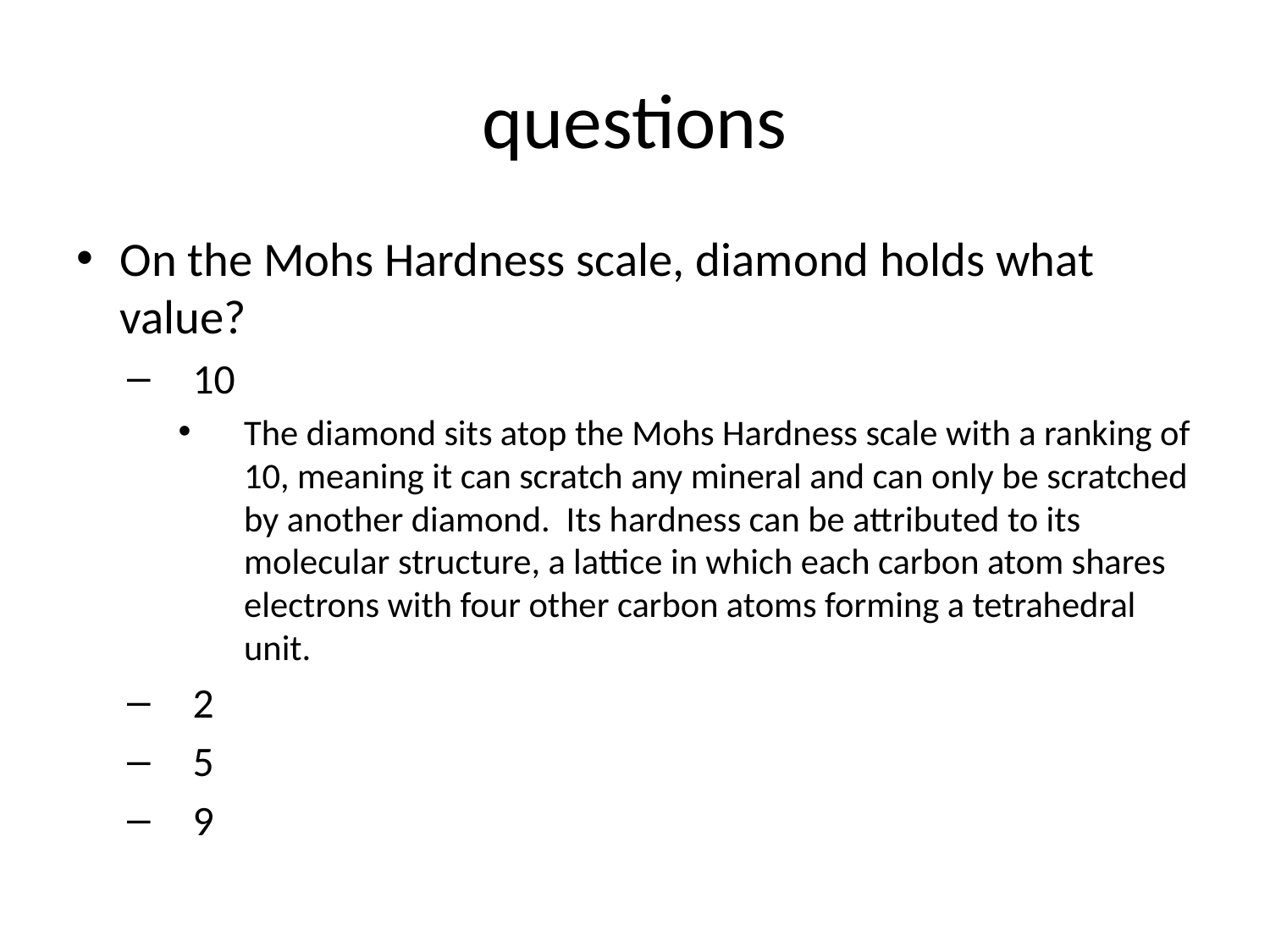

# questions
On the Mohs Hardness scale, diamond holds what value?
10
The diamond sits atop the Mohs Hardness scale with a ranking of 10, meaning it can scratch any mineral and can only be scratched by another diamond.  Its hardness can be attributed to its molecular structure, a lattice in which each carbon atom shares electrons with four other carbon atoms forming a tetrahedral unit.
2
5
9